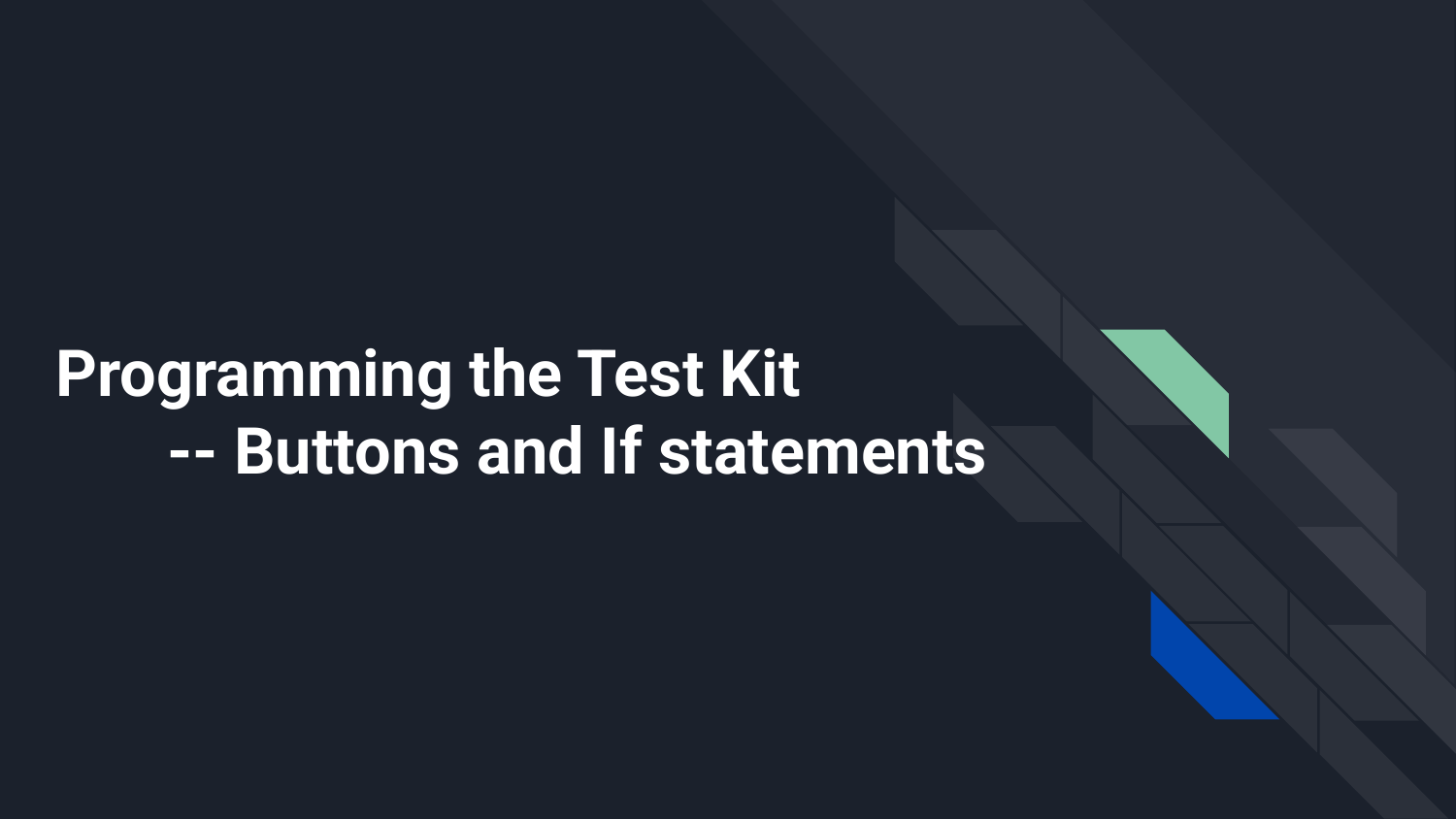

# Programming the Test Kit -- Buttons and If statements